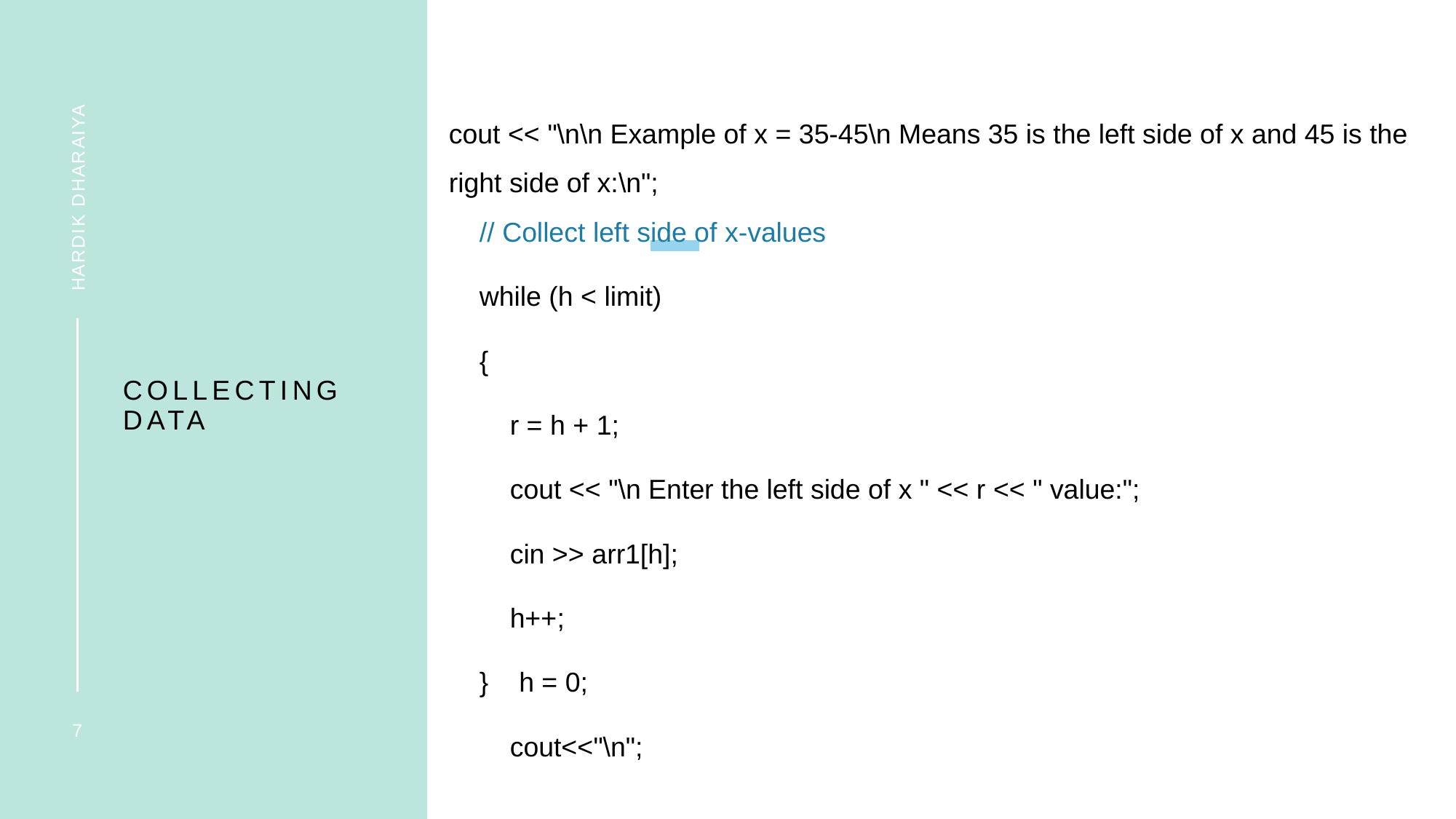

cout << "\n\n Example of x = 35-45\n Means 35 is the left side of x and 45 is the right side of x:\n";
    // Collect left side of x-values
    while (h < limit)
    {
        r = h + 1;
        cout << "\n Enter the left side of x " << r << " value:";
        cin >> arr1[h];
        h++;
    }    h = 0;
        cout<<"\n";

HARDIK DHARAIYA
Collecting data
7